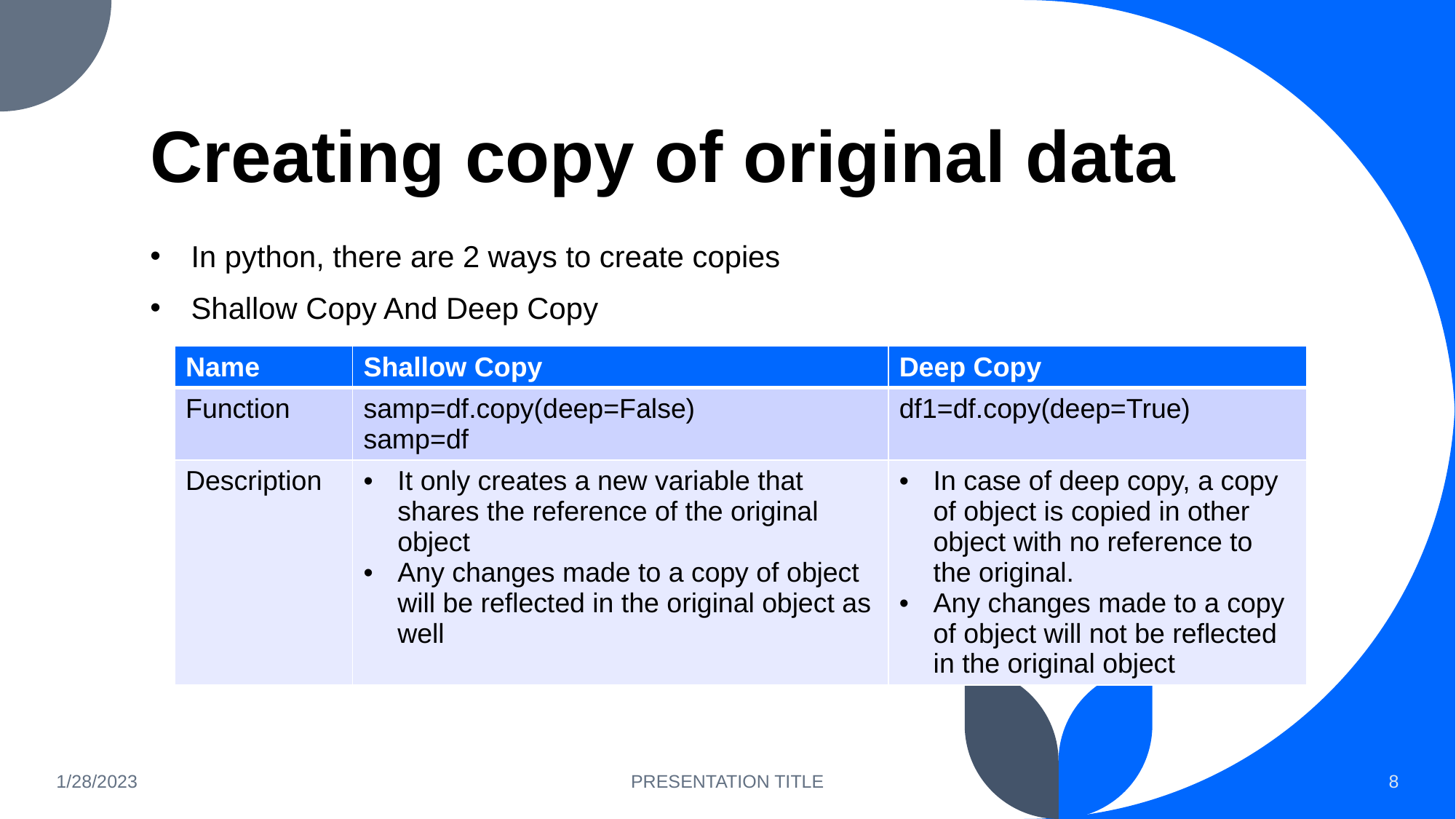

# Creating copy of original data
In python, there are 2 ways to create copies
Shallow Copy And Deep Copy

| Name | Shallow Copy | Deep Copy |
| --- | --- | --- |
| Function | samp=df.copy(deep=False) samp=df | df1=df.copy(deep=True) |
| Description | It only creates a new variable that shares the reference of the original object Any changes made to a copy of object will be reflected in the original object as well | In case of deep copy, a copy of object is copied in other object with no reference to the original. Any changes made to a copy of object will not be reflected in the original object |
1/28/2023
PRESENTATION TITLE
8